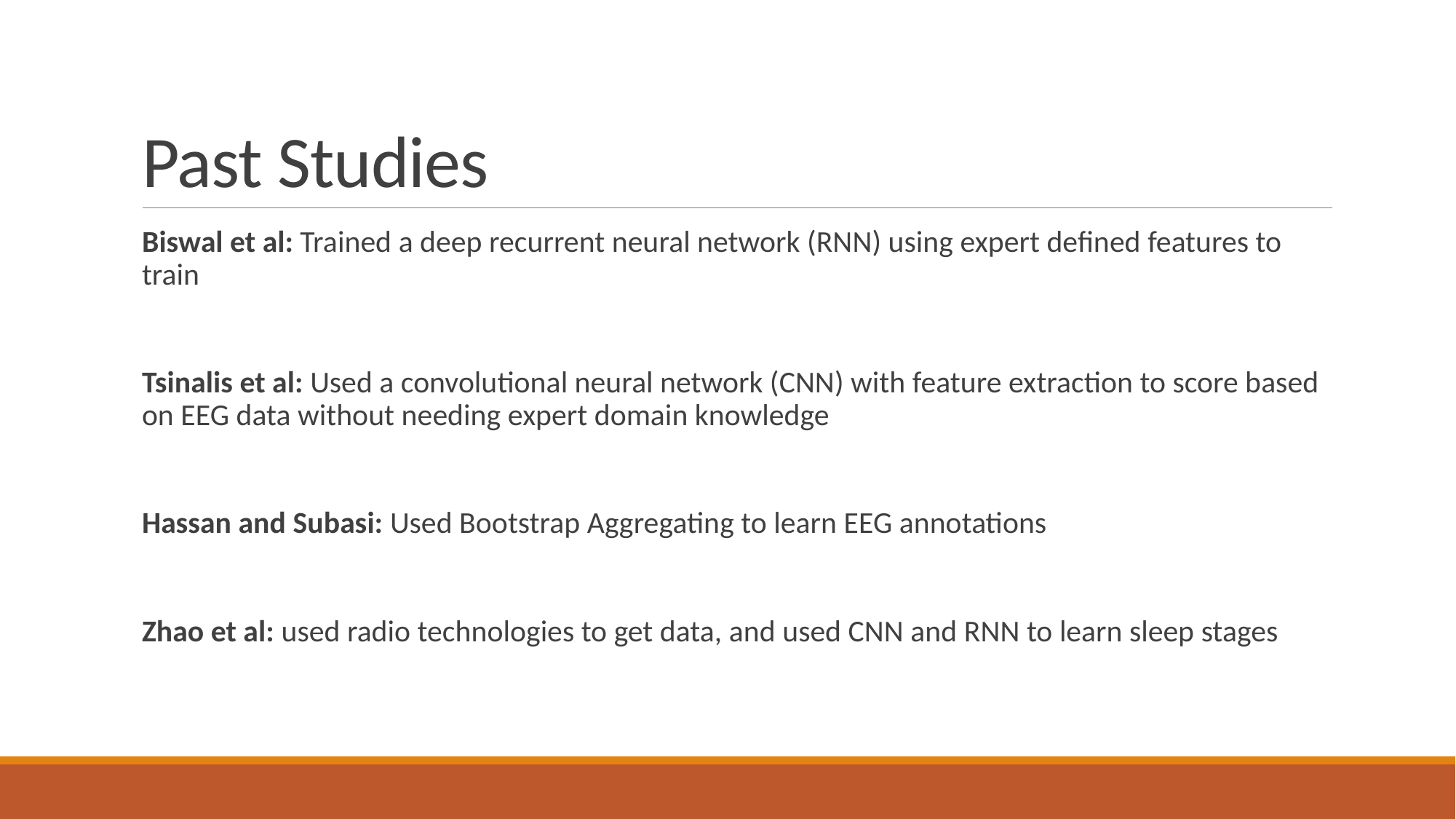

# Past Studies
Biswal et al: Trained a deep recurrent neural network (RNN) using expert defined features to train

Tsinalis et al: Used a convolutional neural network (CNN) with feature extraction to score based on EEG data without needing expert domain knowledge

Hassan and Subasi: Used Bootstrap Aggregating to learn EEG annotations

Zhao et al: used radio technologies to get data, and used CNN and RNN to learn sleep stages